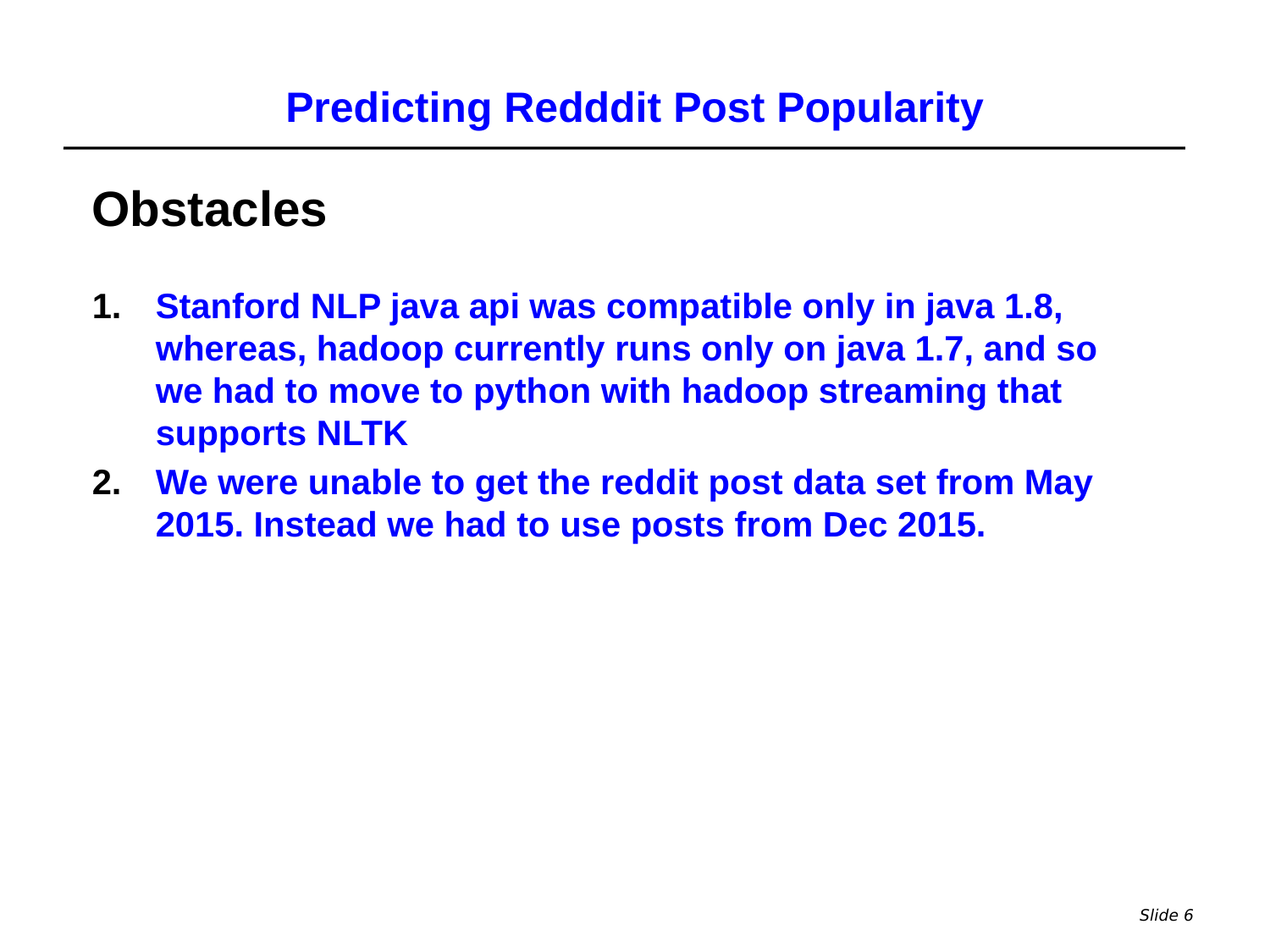

# Predicting Redddit Post Popularity

Obstacles

Stanford NLP java api was compatible only in java 1.8, whereas, hadoop currently runs only on java 1.7, and so we had to move to python with hadoop streaming that supports NLTK
We were unable to get the reddit post data set from May 2015. Instead we had to use posts from Dec 2015.

Slide 6